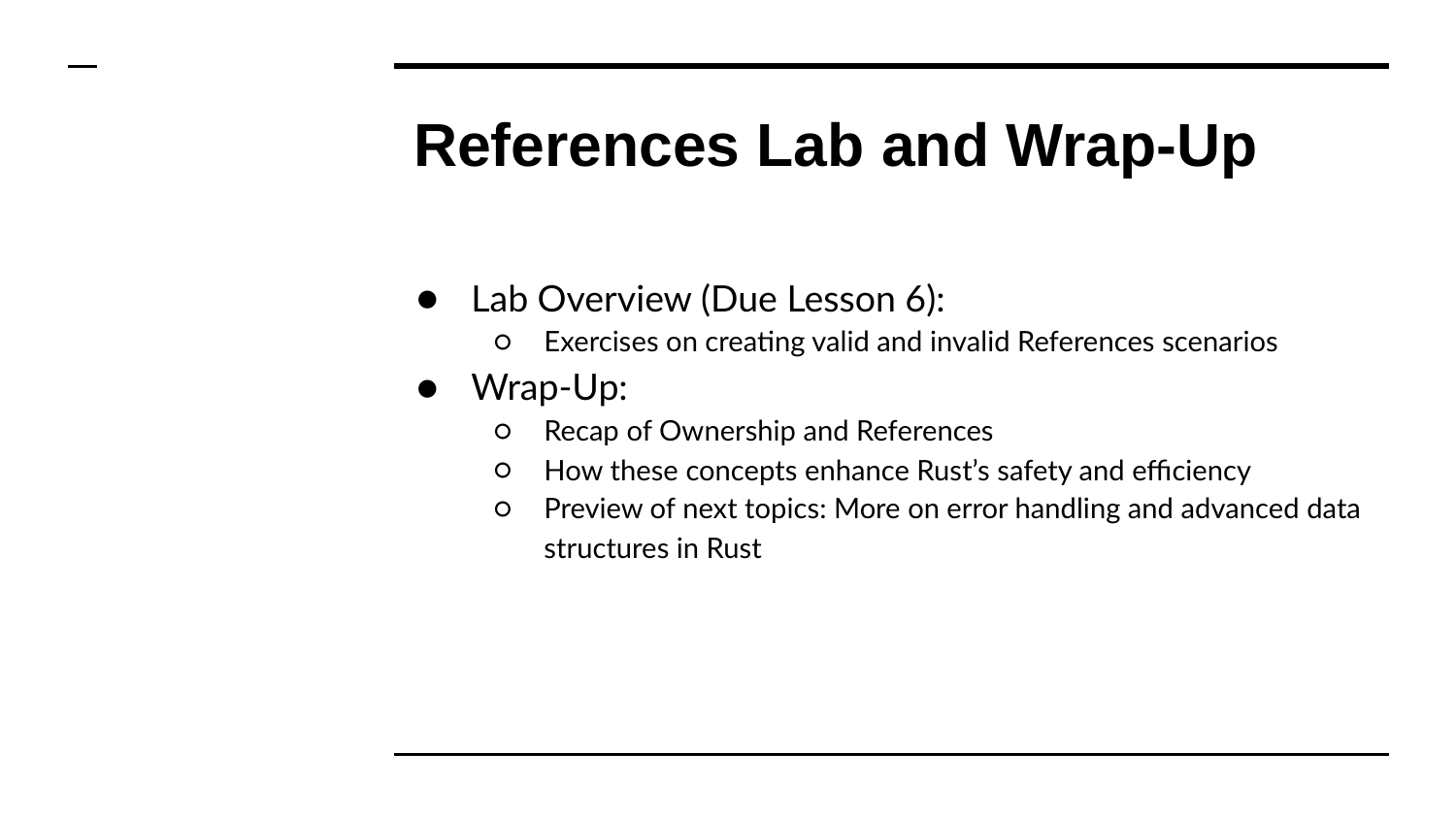

# References Lab and Wrap-Up
Lab Overview (Due Lesson 6):
Exercises on creating valid and invalid References scenarios
Wrap-Up:
Recap of Ownership and References
How these concepts enhance Rust’s safety and efficiency
Preview of next topics: More on error handling and advanced data structures in Rust